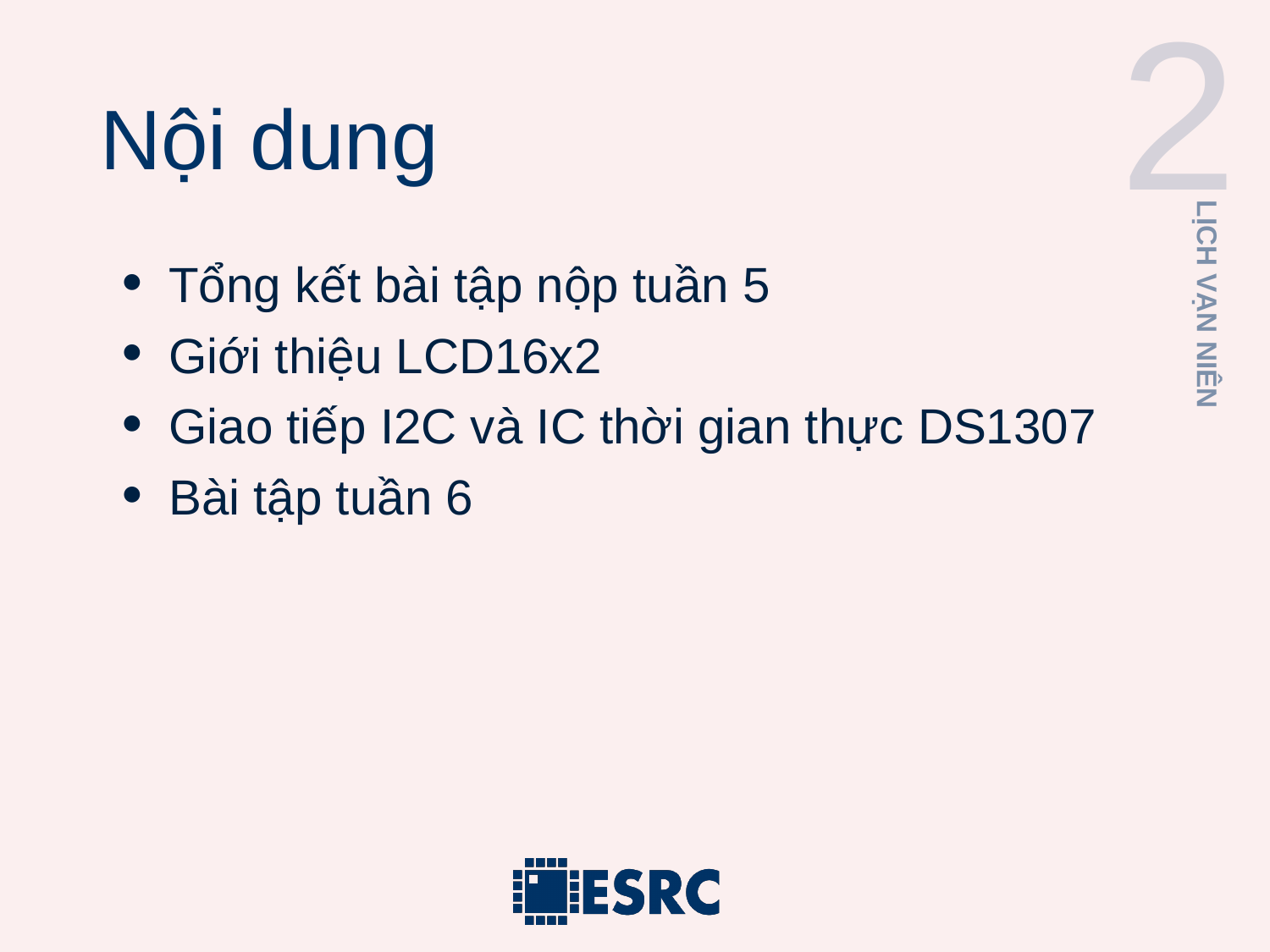

2
# Nội dung
Tổng kết bài tập nộp tuần 5
Giới thiệu LCD16x2
Giao tiếp I2C và IC thời gian thực DS1307
Bài tập tuần 6
LỊCH VẠN NIÊN